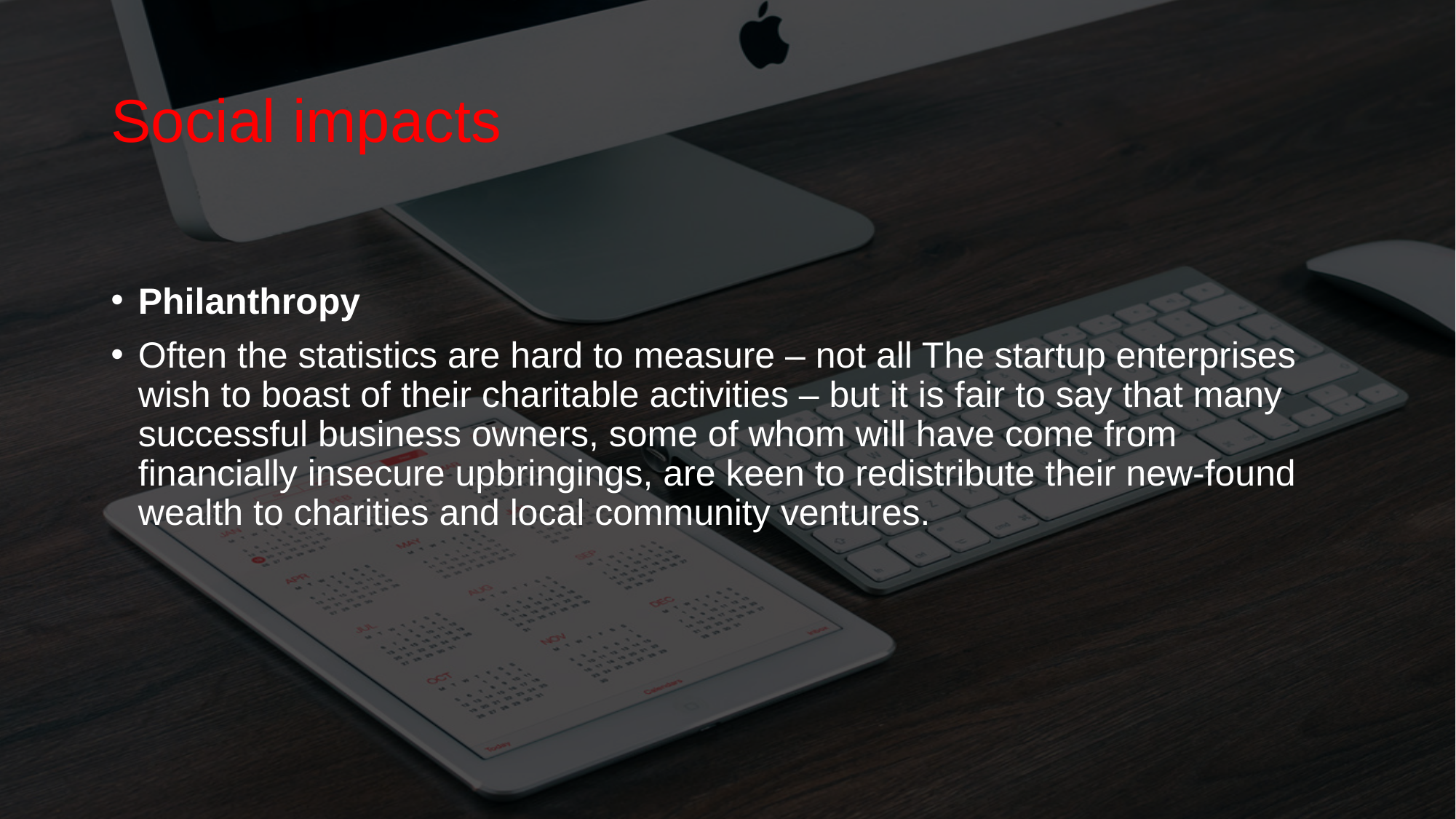

# Social impacts

Philanthropy
Often the statistics are hard to measure – not all The startup enterprises wish to boast of their charitable activities – but it is fair to say that many successful business owners, some of whom will have come from financially insecure upbringings, are keen to redistribute their new-found wealth to charities and local community ventures.